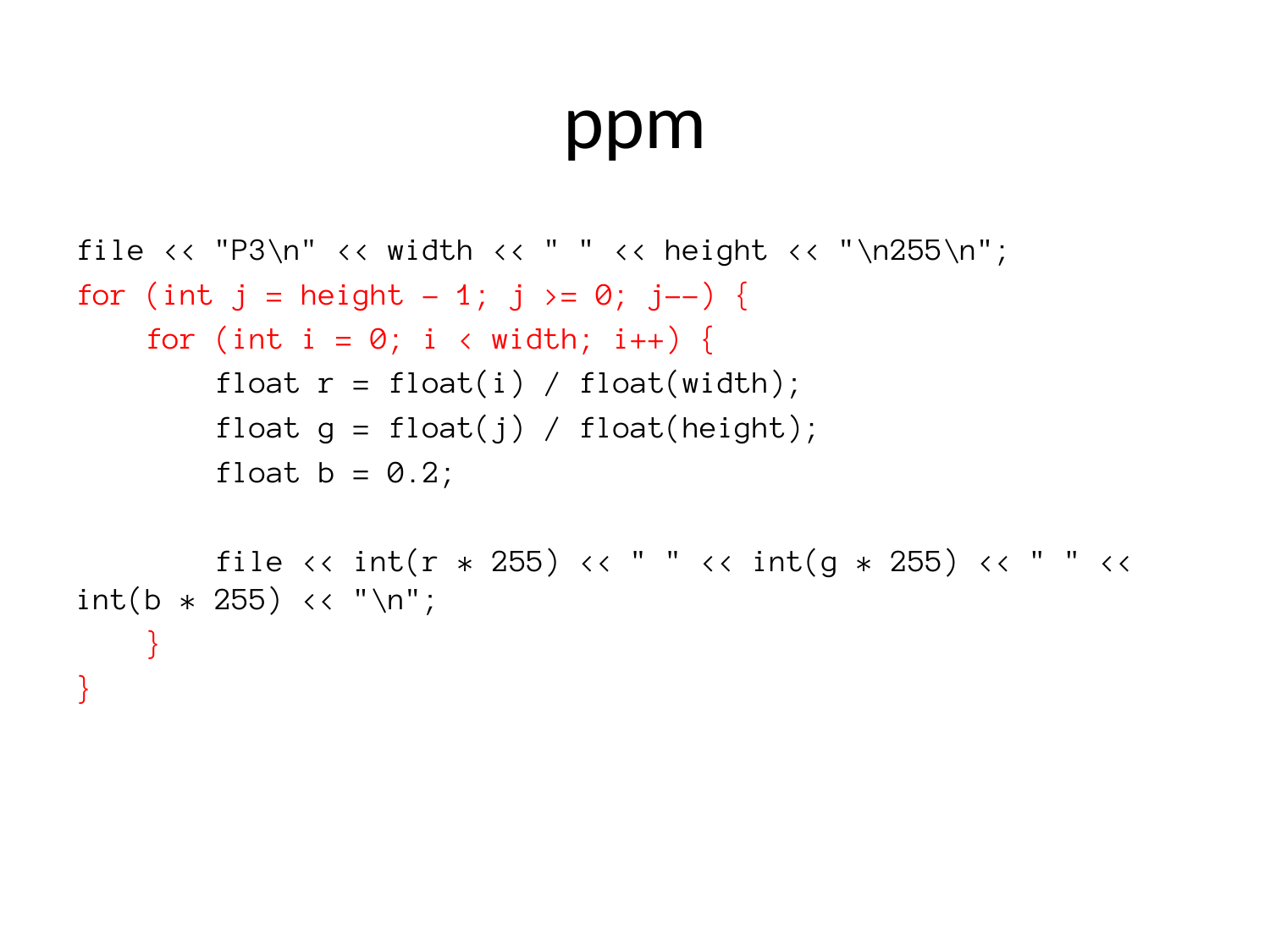

# ppm
file << "P3\n" << width << " " << height << "\n255\n";
for (int j = height - 1; j >= 0; j--) {
    for (int i = 0; i < width; i++) {
        float r = float(i) / float(width);
        float g = float(j) / float(height);
        float b = 0.2;

        file << int(r * 255) << " " << int(g * 255) << " " << int(b * 255) << "\n";
    }
}